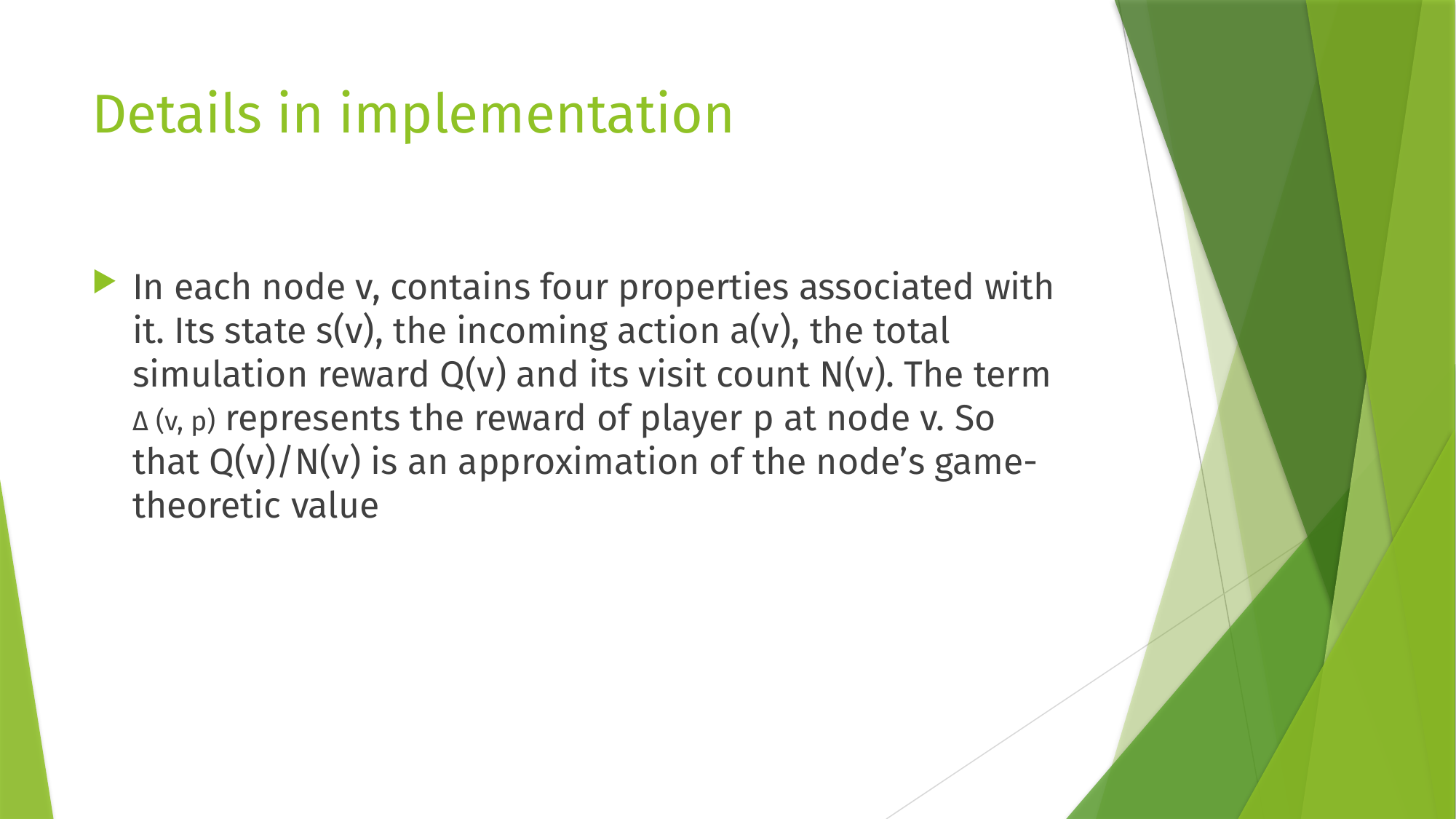

# Details in implementation
In each node v, contains four properties associated with it. Its state s(v), the incoming action a(v), the total simulation reward Q(v) and its visit count N(v). The term Δ (v, p) represents the reward of player p at node v. So that Q(v)/N(v) is an approximation of the node’s game-theoretic value